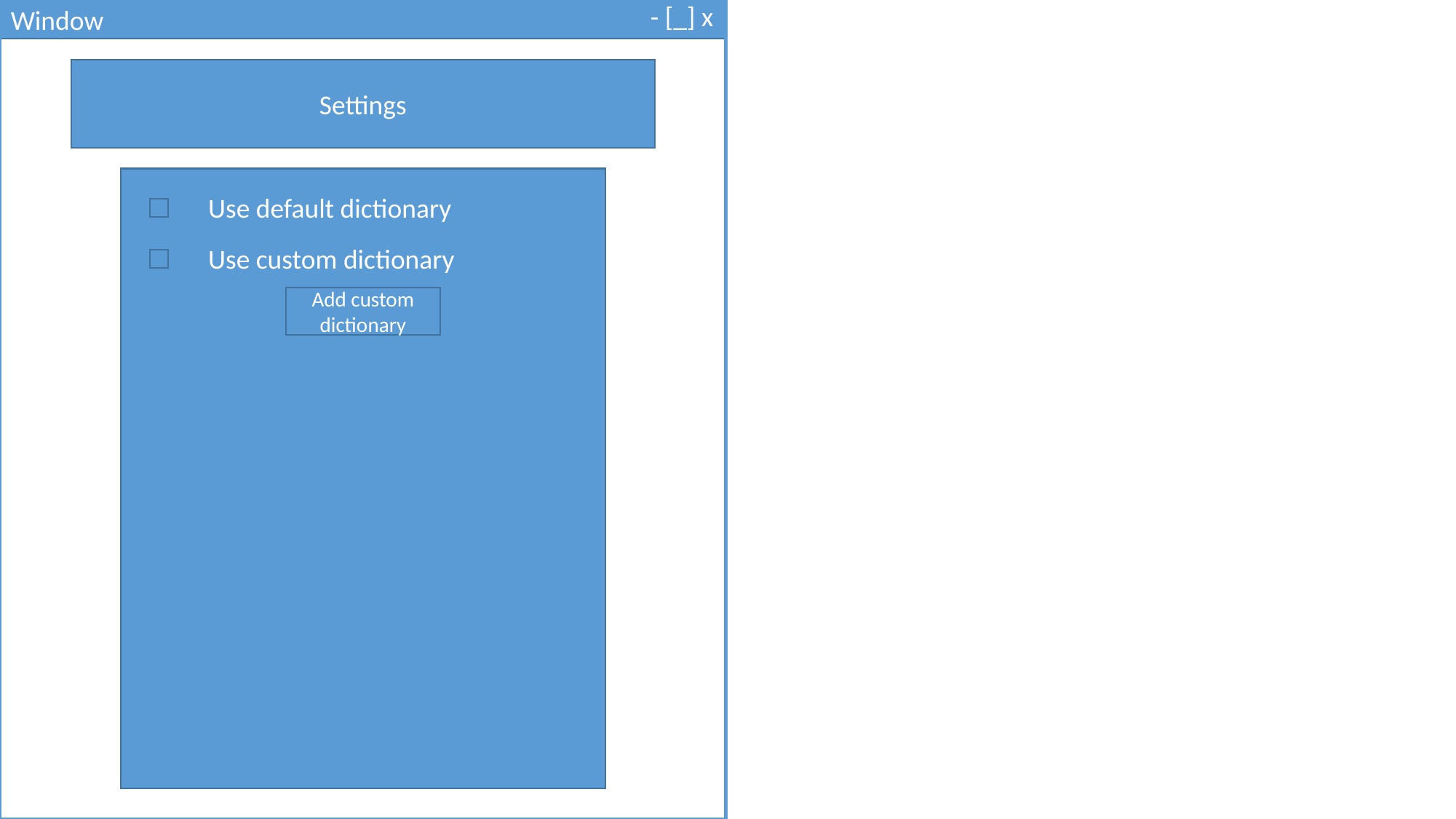

- [_] x
Window

Settings

Use default dictionary

Use custom dictionary

Add custom dictionary